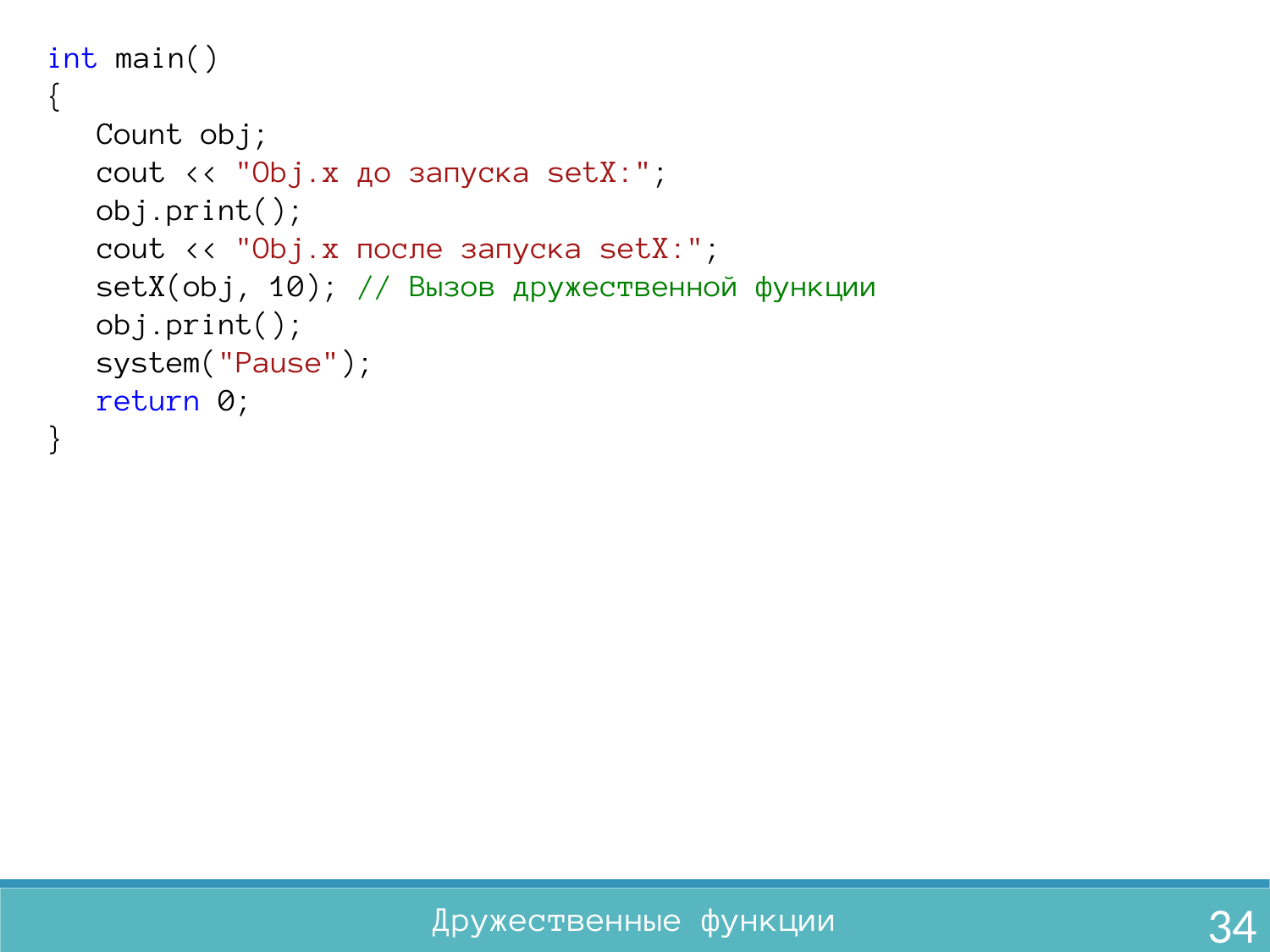

int main()
{
	Count obj;
	cout << "Obj.x до запуска setX:";
	obj.print();
	cout << "Obj.x после запуска setX:";
	setX(obj, 10); // Вызов дружественной функции
	obj.print();
	system("Pause");
	return 0;
}
Дружественные функции
34